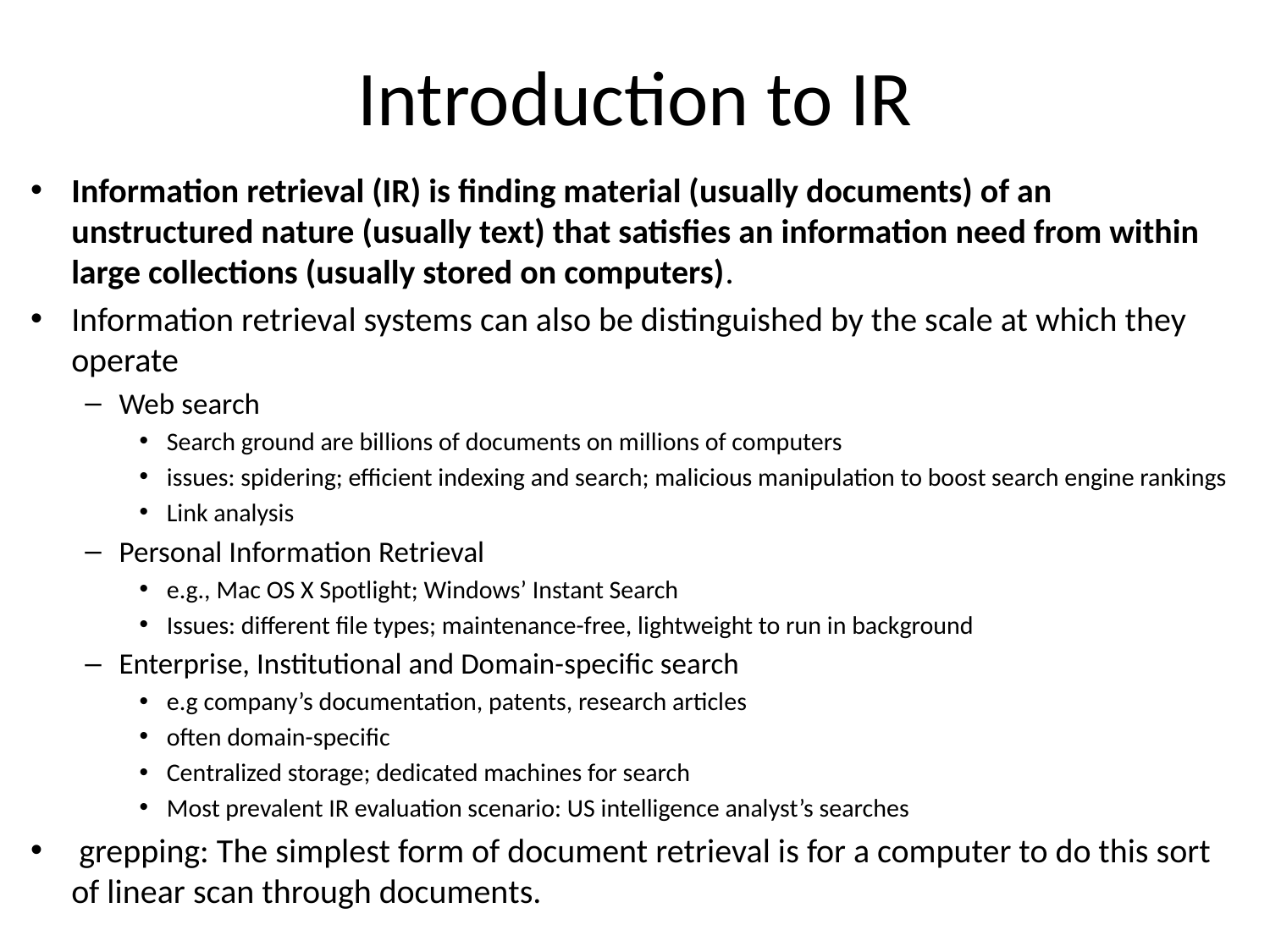

# Introduction to IR
Information retrieval (IR) is finding material (usually documents) of an unstructured nature (usually text) that satisfies an information need from within large collections (usually stored on computers).
Information retrieval systems can also be distinguished by the scale at which they operate
Web search
Search ground are billions of documents on millions of computers
issues: spidering; efficient indexing and search; malicious manipulation to boost search engine rankings
Link analysis
Personal Information Retrieval
e.g., Mac OS X Spotlight; Windows’ Instant Search
Issues: different file types; maintenance-free, lightweight to run in background
Enterprise, Institutional and Domain-specific search
e.g company’s documentation, patents, research articles
often domain-specific
Centralized storage; dedicated machines for search
Most prevalent IR evaluation scenario: US intelligence analyst’s searches
 grepping: The simplest form of document retrieval is for a computer to do this sort of linear scan through documents.